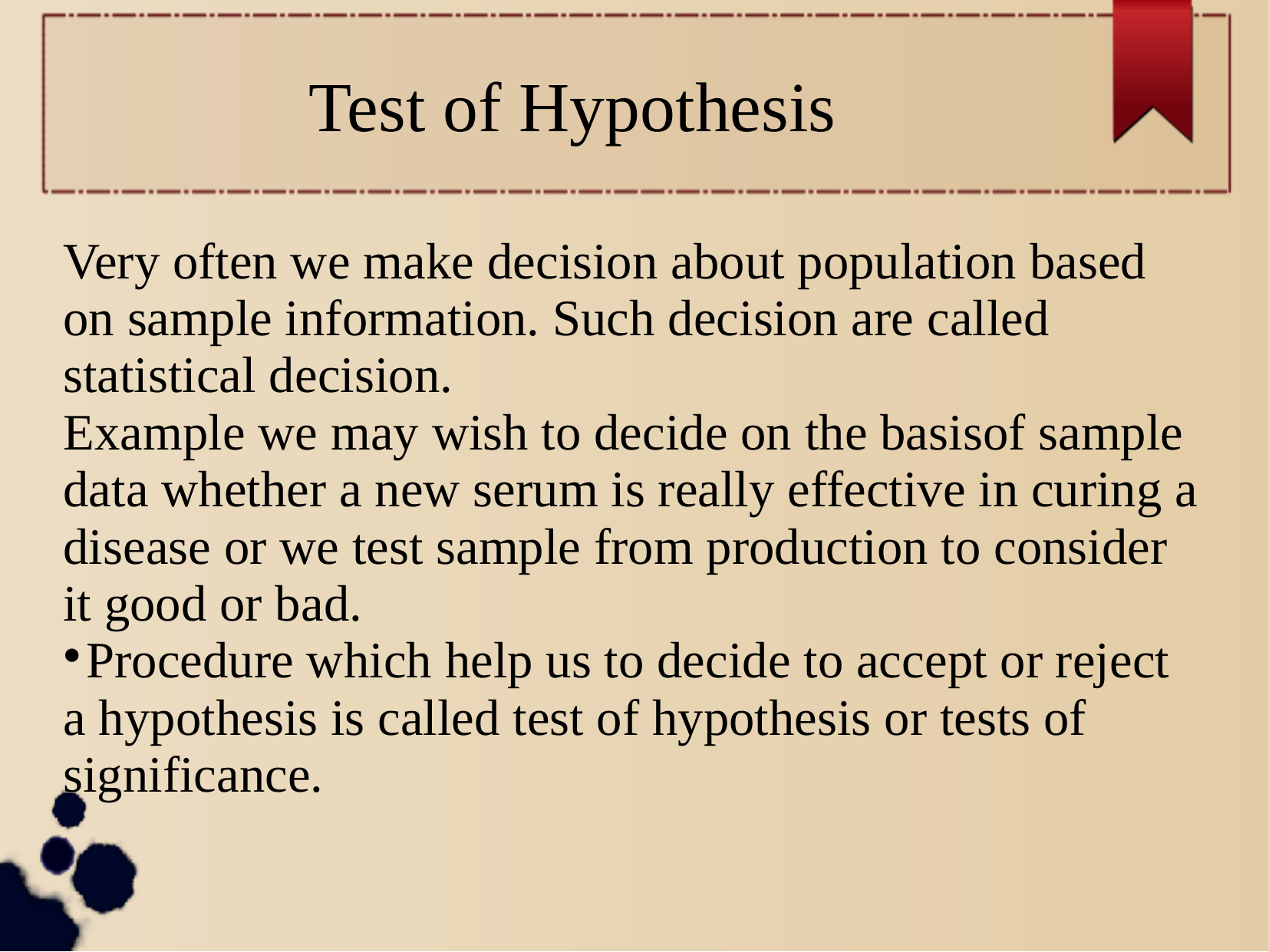

Test of Hypothesis
Very often we make decision about population based on sample information. Such decision are called statistical decision.
Example we may wish to decide on the basisof sample data whether a new serum is really effective in curing a disease or we test sample from production to consider it good or bad.
Procedure which help us to decide to accept or reject a hypothesis is called test of hypothesis or tests of significance.